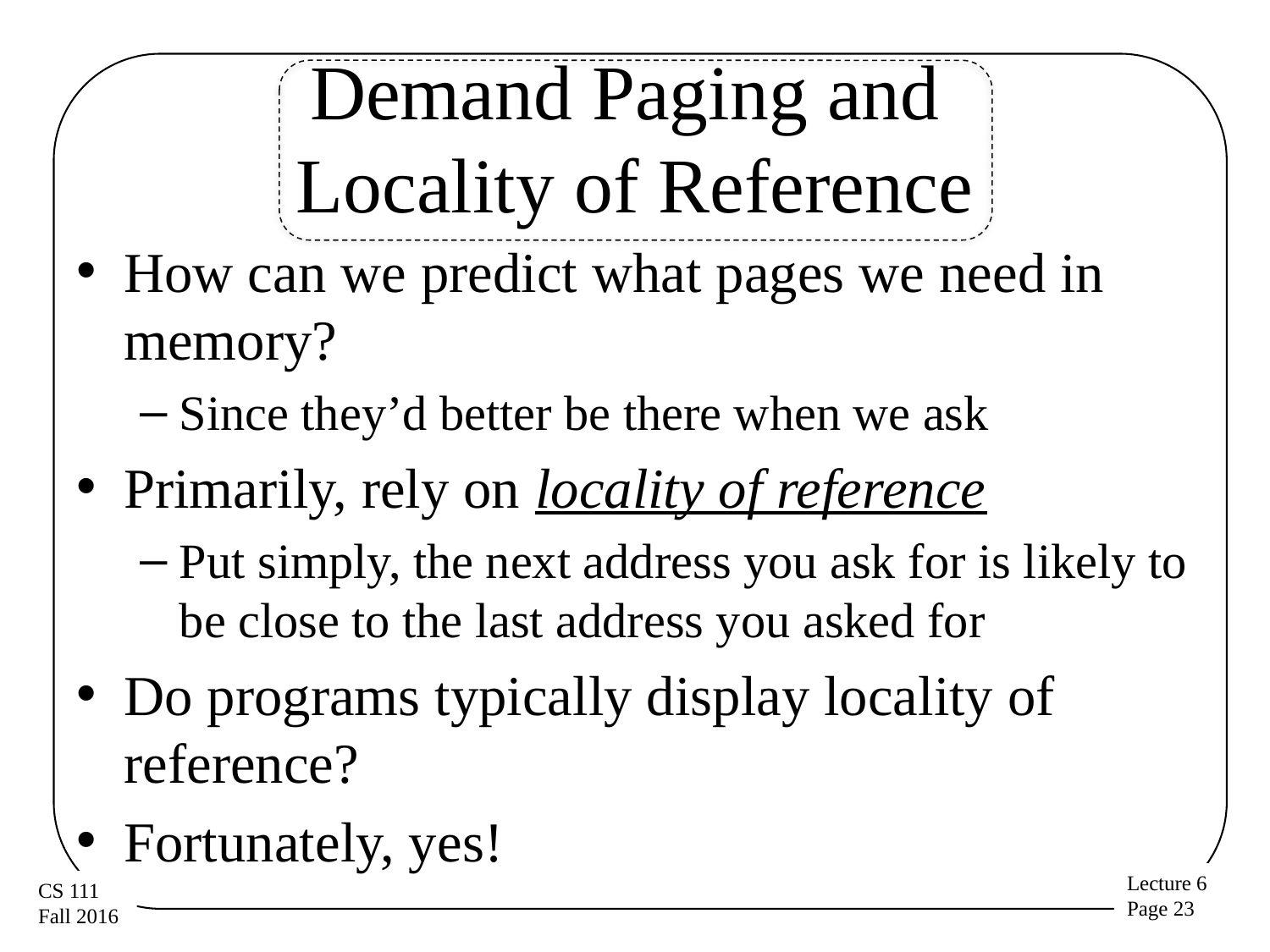

# Demand Paging and Locality of Reference

How can we predict what pages we need in memory?
Since they’d better be there when we ask
Primarily, rely on locality of reference
Put simply, the next address you ask for is likely to be close to the last address you asked for
Do programs typically display locality of reference?
Fortunately, yes!